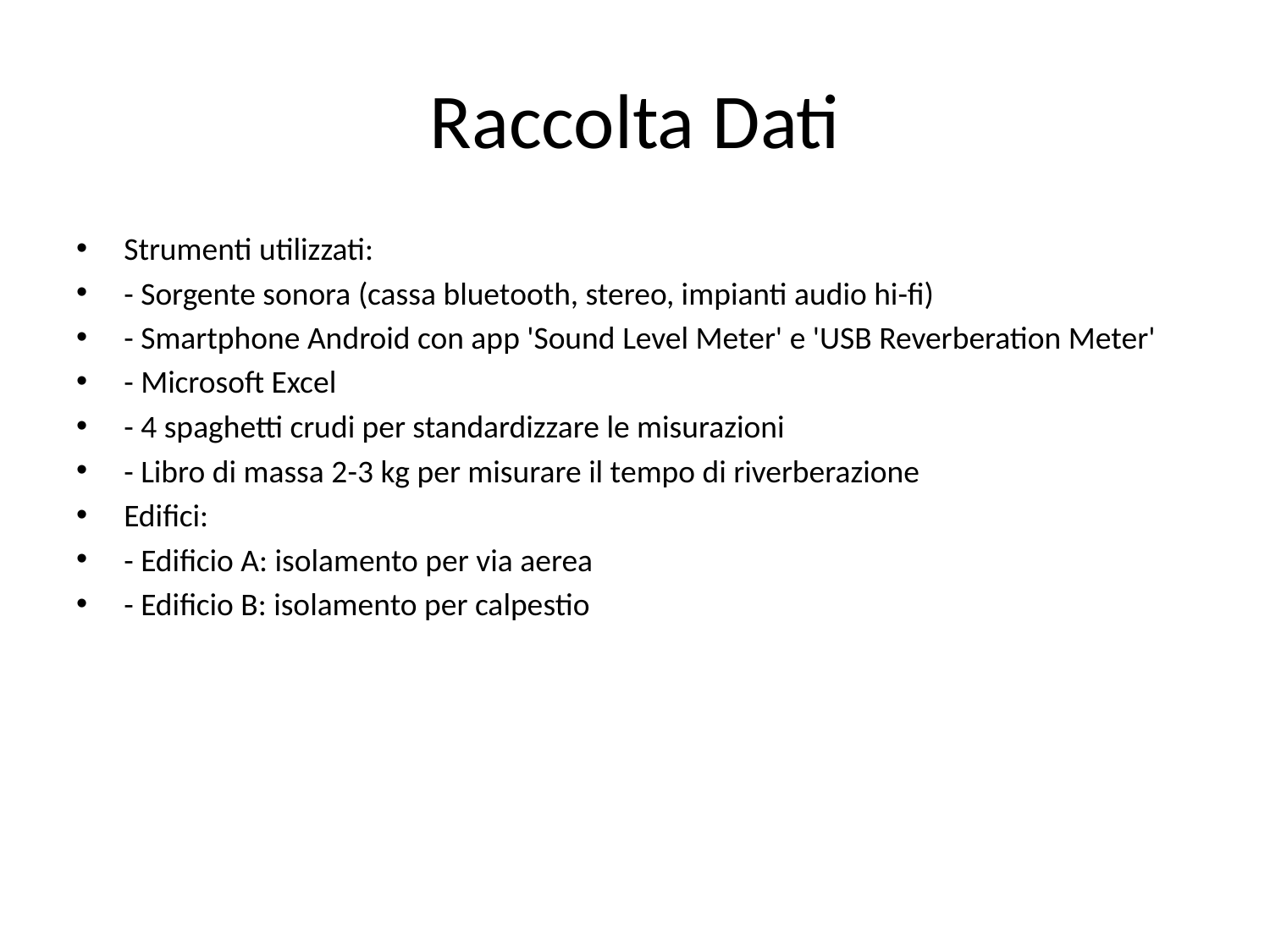

# Raccolta Dati
Strumenti utilizzati:
- Sorgente sonora (cassa bluetooth, stereo, impianti audio hi-fi)
- Smartphone Android con app 'Sound Level Meter' e 'USB Reverberation Meter'
- Microsoft Excel
- 4 spaghetti crudi per standardizzare le misurazioni
- Libro di massa 2-3 kg per misurare il tempo di riverberazione
Edifici:
- Edificio A: isolamento per via aerea
- Edificio B: isolamento per calpestio